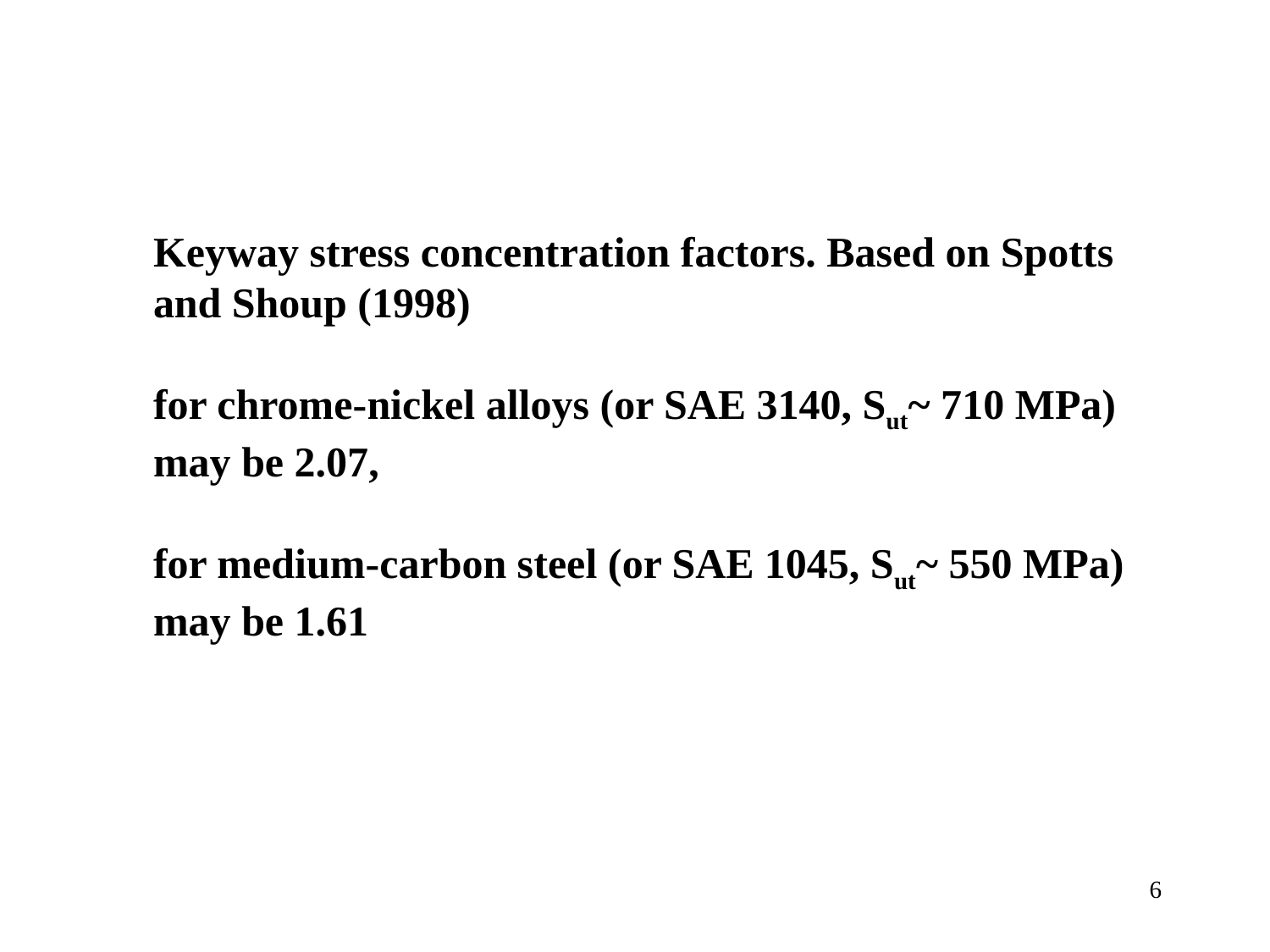

Keyway stress concentration factors. Based on Spotts and Shoup (1998)

for chrome-nickel alloys (or SAE 3140, Sut~ 710 MPa) may be 2.07,

for medium-carbon steel (or SAE 1045, Sut~ 550 MPa) may be 1.61
6